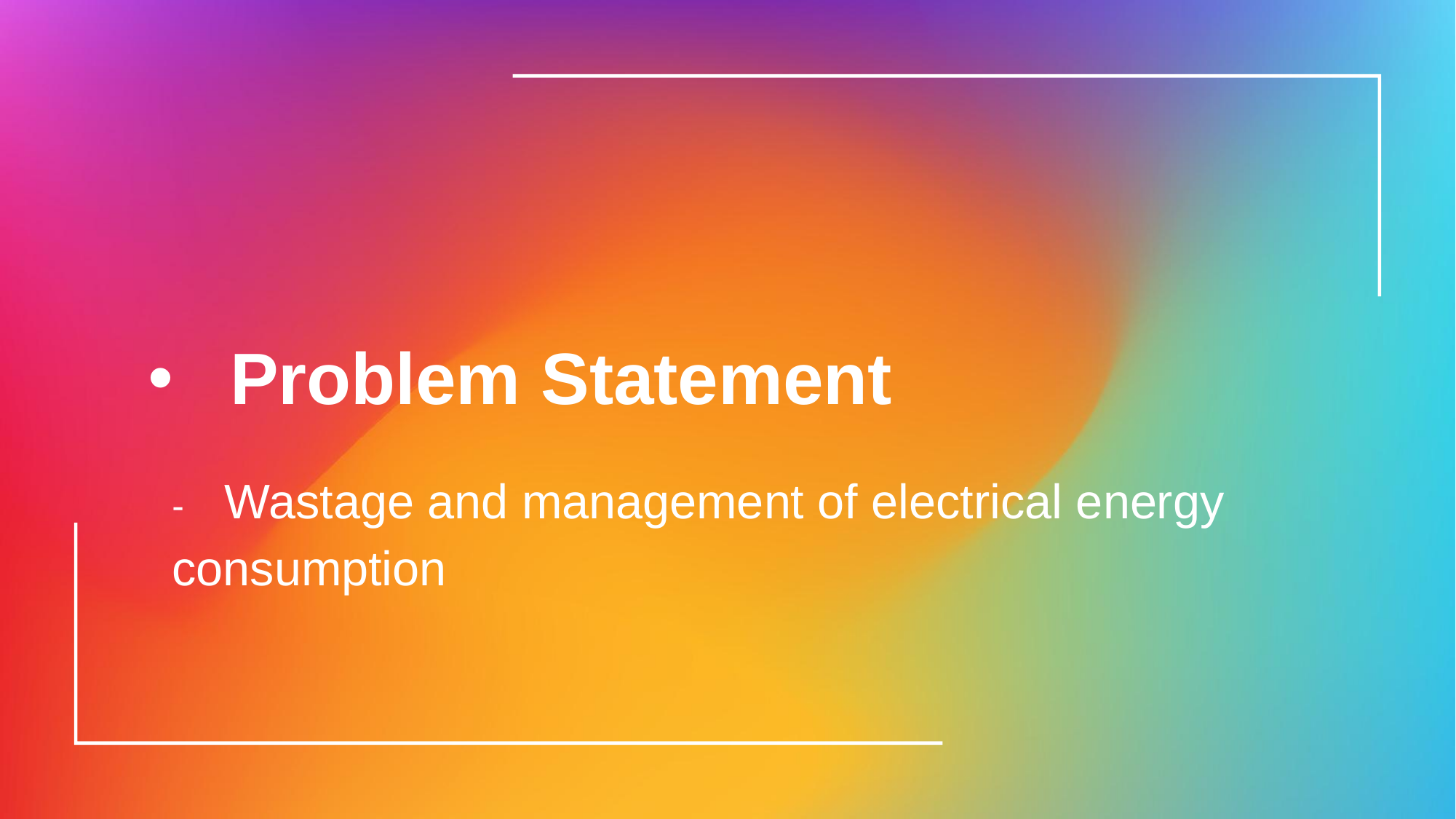

# Problem Statement
-    Wastage and management of electrical energy consumption